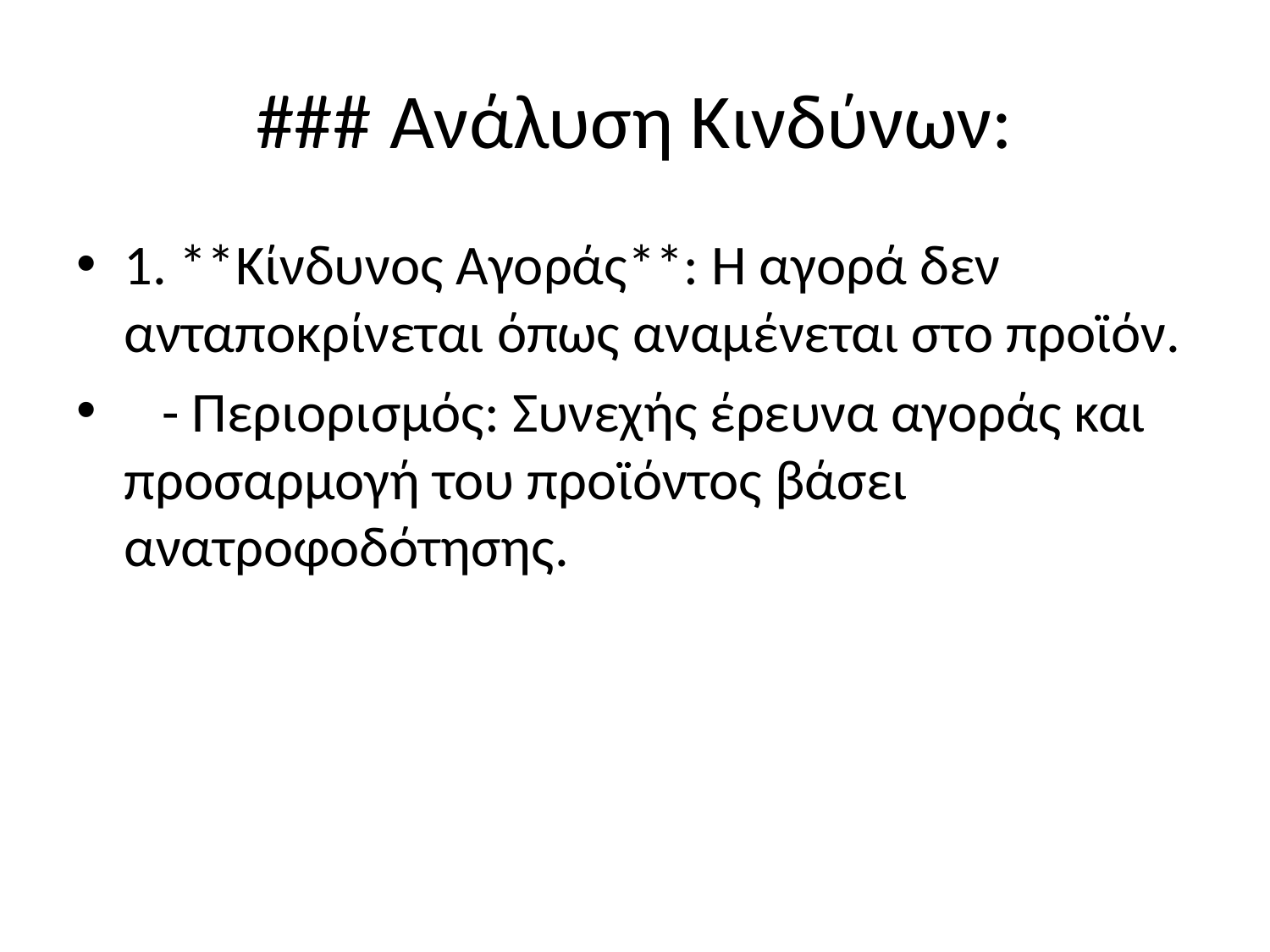

# ### Ανάλυση Κινδύνων:
1. **Κίνδυνος Αγοράς**: Η αγορά δεν ανταποκρίνεται όπως αναμένεται στο προϊόν.
   - Περιορισμός: Συνεχής έρευνα αγοράς και προσαρμογή του προϊόντος βάσει ανατροφοδότησης.